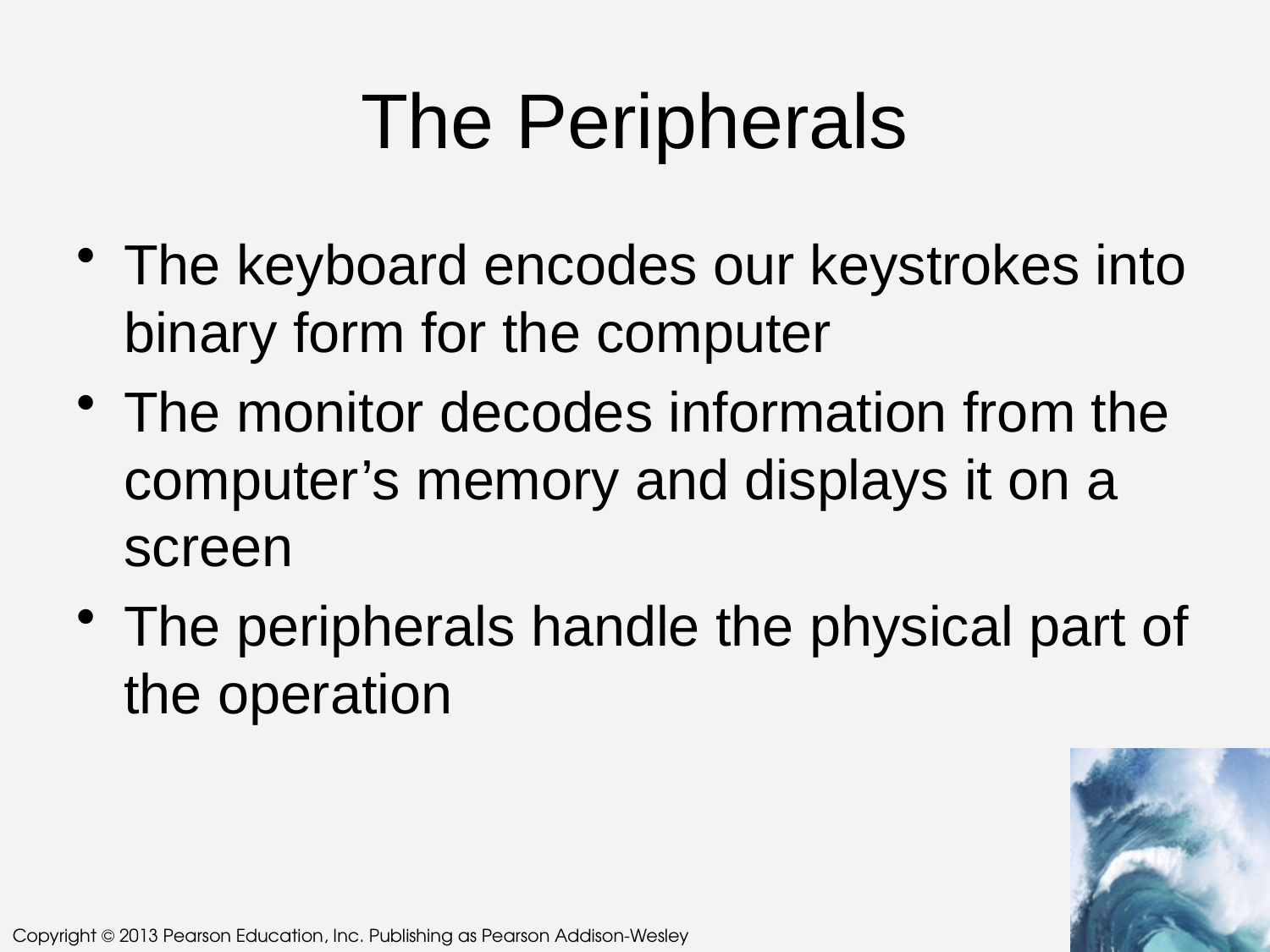

# The Peripherals
The keyboard encodes our keystrokes into binary form for the computer
The monitor decodes information from the computer’s memory and displays it on a screen
The peripherals handle the physical part of the operation